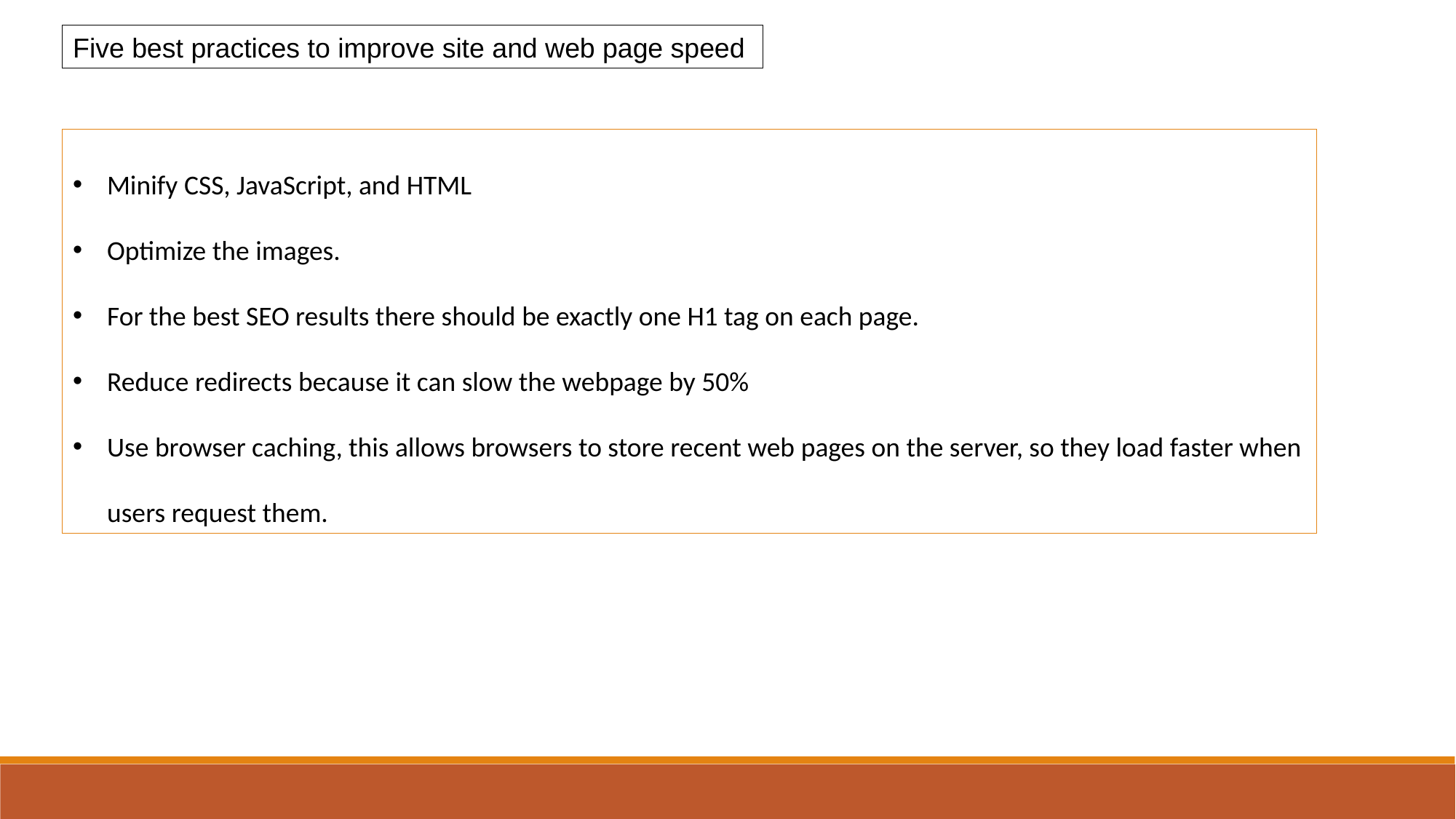

Five best practices to improve site and web page speed
Minify CSS, JavaScript, and HTML
Optimize the images.
For the best SEO results there should be exactly one H1 tag on each page.
Reduce redirects because it can slow the webpage by 50%
Use browser caching, this allows browsers to store recent web pages on the server, so they load faster when users request them.